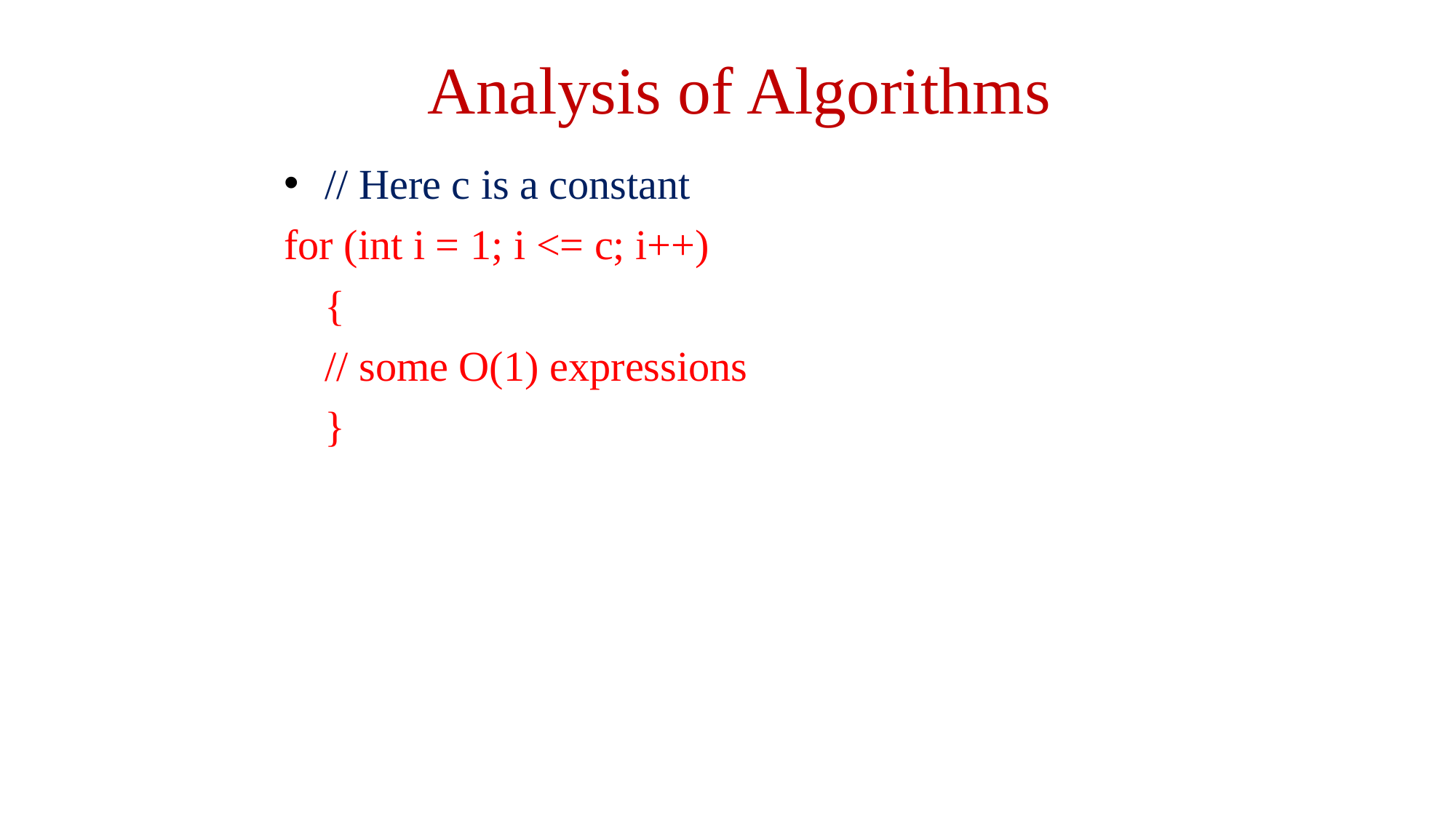

# Analysis of Algorithms
// Here c is a constant
for (int i = 1; i <= c; i++)
	{
	// some O(1) expressions
	}